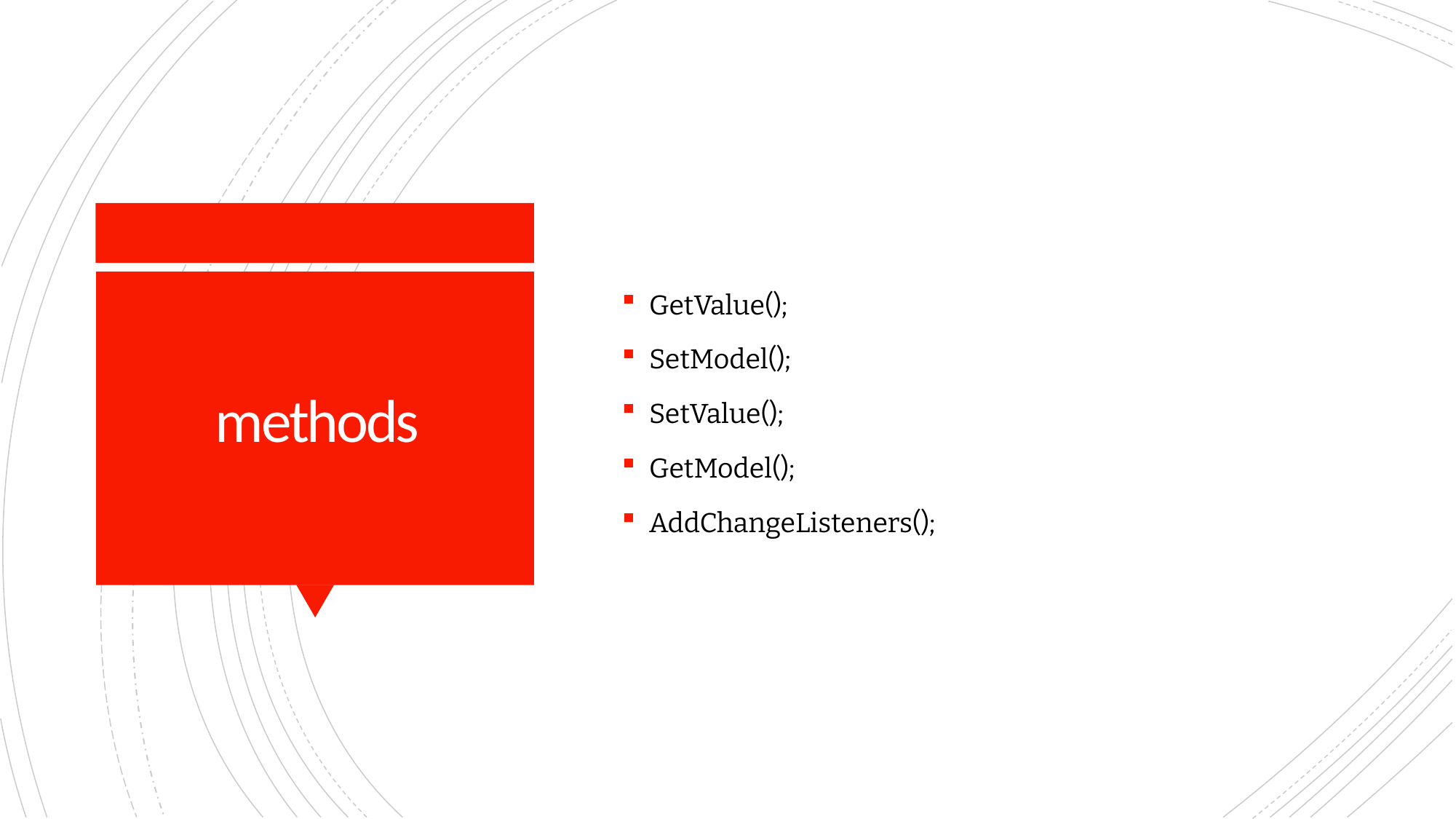

GetValue();
SetModel();
SetValue();
GetModel();
AddChangeListeners();
# methods